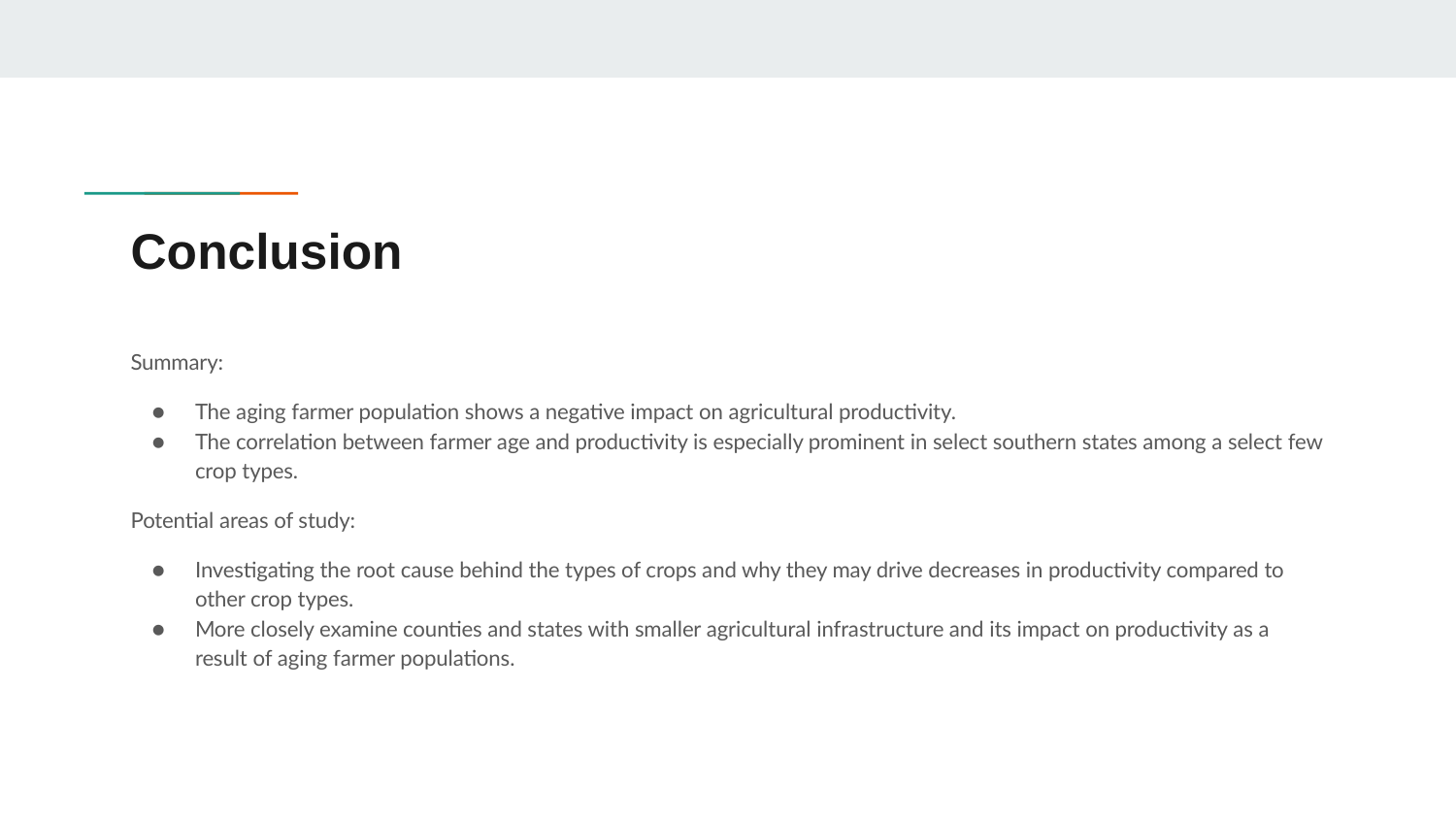

# Conclusion
Summary:
The aging farmer population shows a negative impact on agricultural productivity.
The correlation between farmer age and productivity is especially prominent in select southern states among a select few crop types.
Potential areas of study:
Investigating the root cause behind the types of crops and why they may drive decreases in productivity compared to other crop types.
More closely examine counties and states with smaller agricultural infrastructure and its impact on productivity as a result of aging farmer populations.